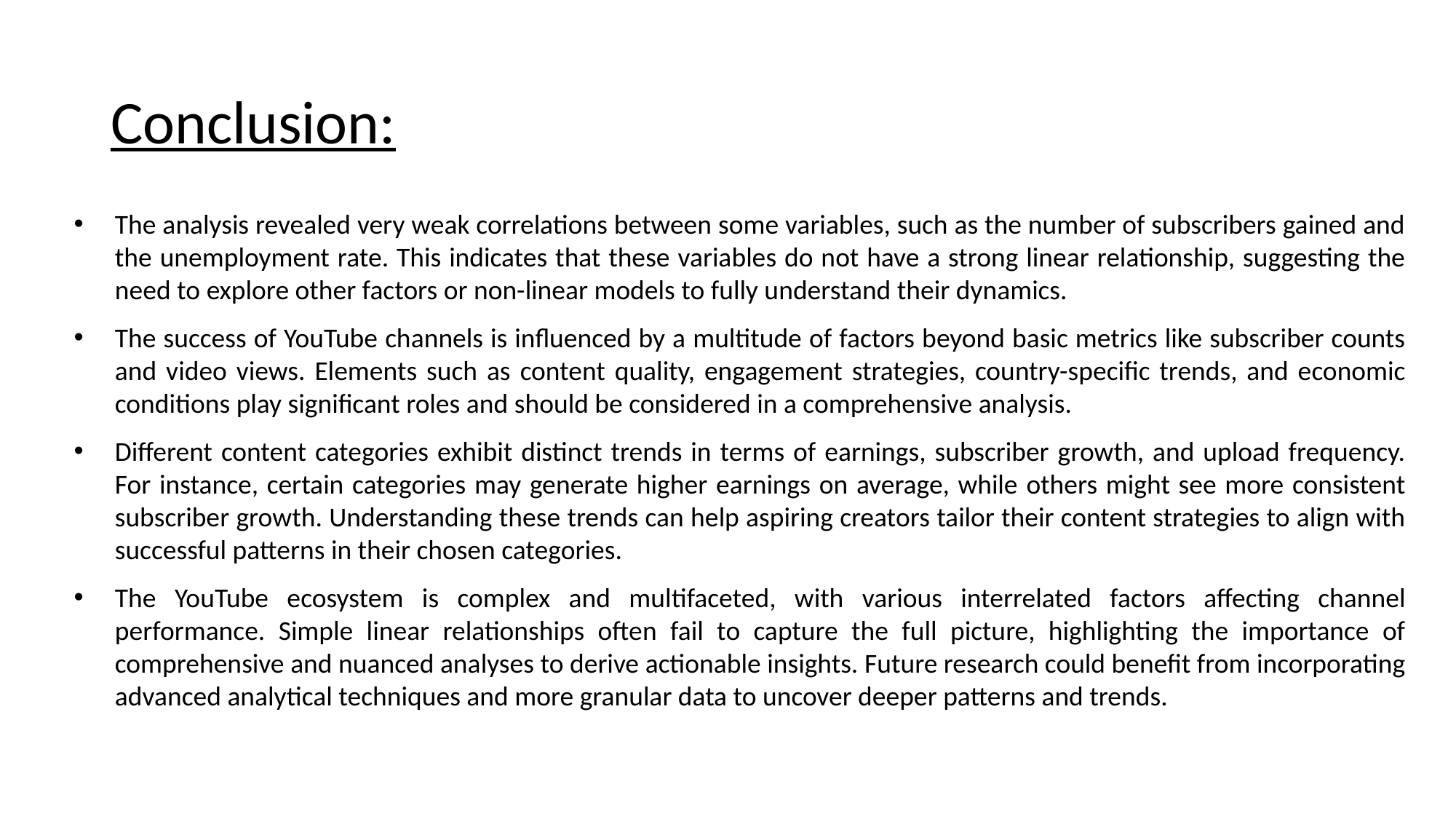

# Conclusion:
The analysis revealed very weak correlations between some variables, such as the number of subscribers gained and the unemployment rate. This indicates that these variables do not have a strong linear relationship, suggesting the need to explore other factors or non-linear models to fully understand their dynamics.
The success of YouTube channels is influenced by a multitude of factors beyond basic metrics like subscriber counts and video views. Elements such as content quality, engagement strategies, country-specific trends, and economic conditions play significant roles and should be considered in a comprehensive analysis.
Different content categories exhibit distinct trends in terms of earnings, subscriber growth, and upload frequency. For instance, certain categories may generate higher earnings on average, while others might see more consistent subscriber growth. Understanding these trends can help aspiring creators tailor their content strategies to align with successful patterns in their chosen categories.
The YouTube ecosystem is complex and multifaceted, with various interrelated factors affecting channel performance. Simple linear relationships often fail to capture the full picture, highlighting the importance of comprehensive and nuanced analyses to derive actionable insights. Future research could benefit from incorporating advanced analytical techniques and more granular data to uncover deeper patterns and trends.